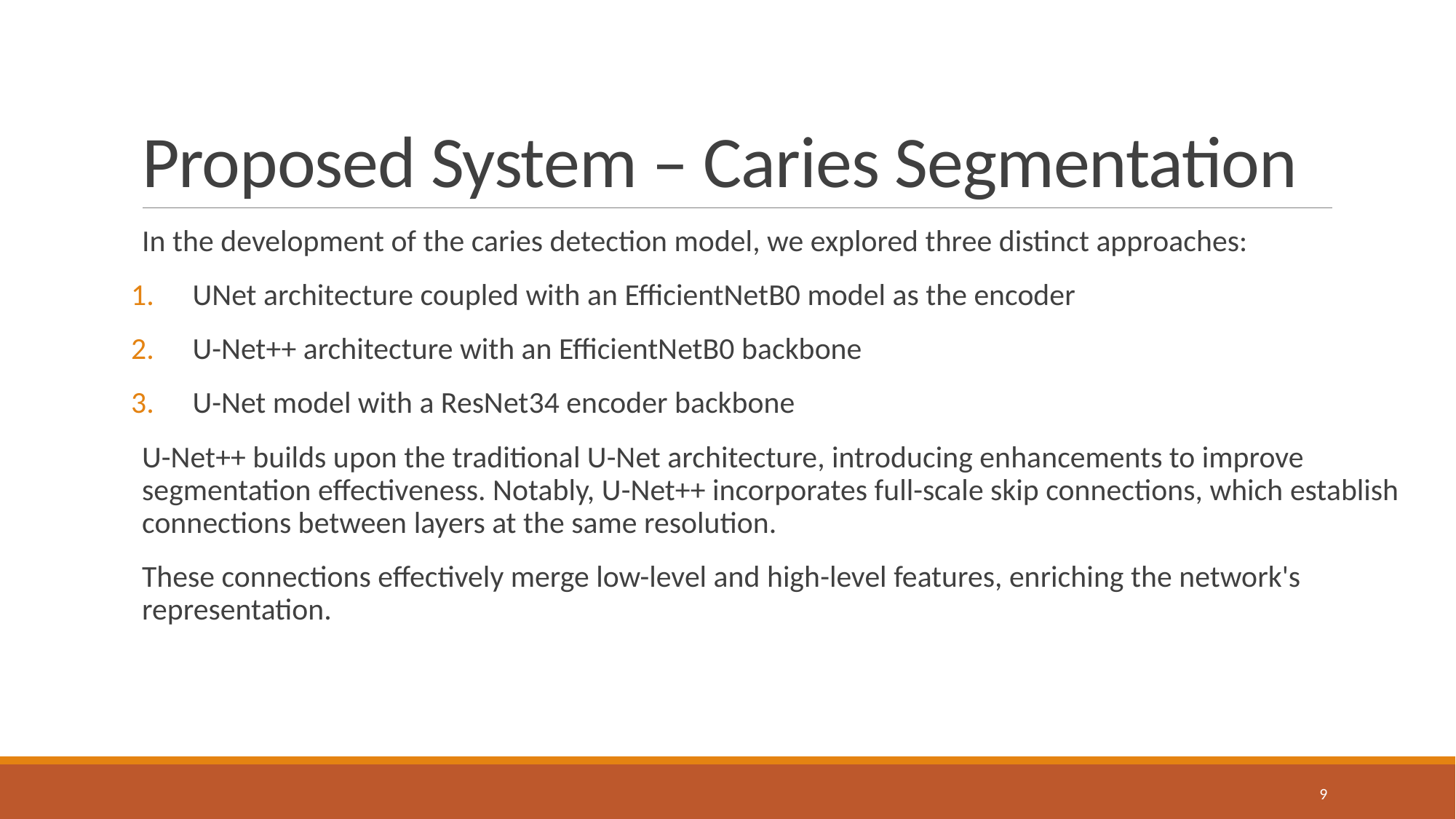

# Proposed System – Caries Segmentation
In the development of the caries detection model, we explored three distinct approaches:
UNet architecture coupled with an EfficientNetB0 model as the encoder
U-Net++ architecture with an EfficientNetB0 backbone
U-Net model with a ResNet34 encoder backbone
U-Net++ builds upon the traditional U-Net architecture, introducing enhancements to improve segmentation effectiveness. Notably, U-Net++ incorporates full-scale skip connections, which establish connections between layers at the same resolution.
These connections effectively merge low-level and high-level features, enriching the network's representation.
9